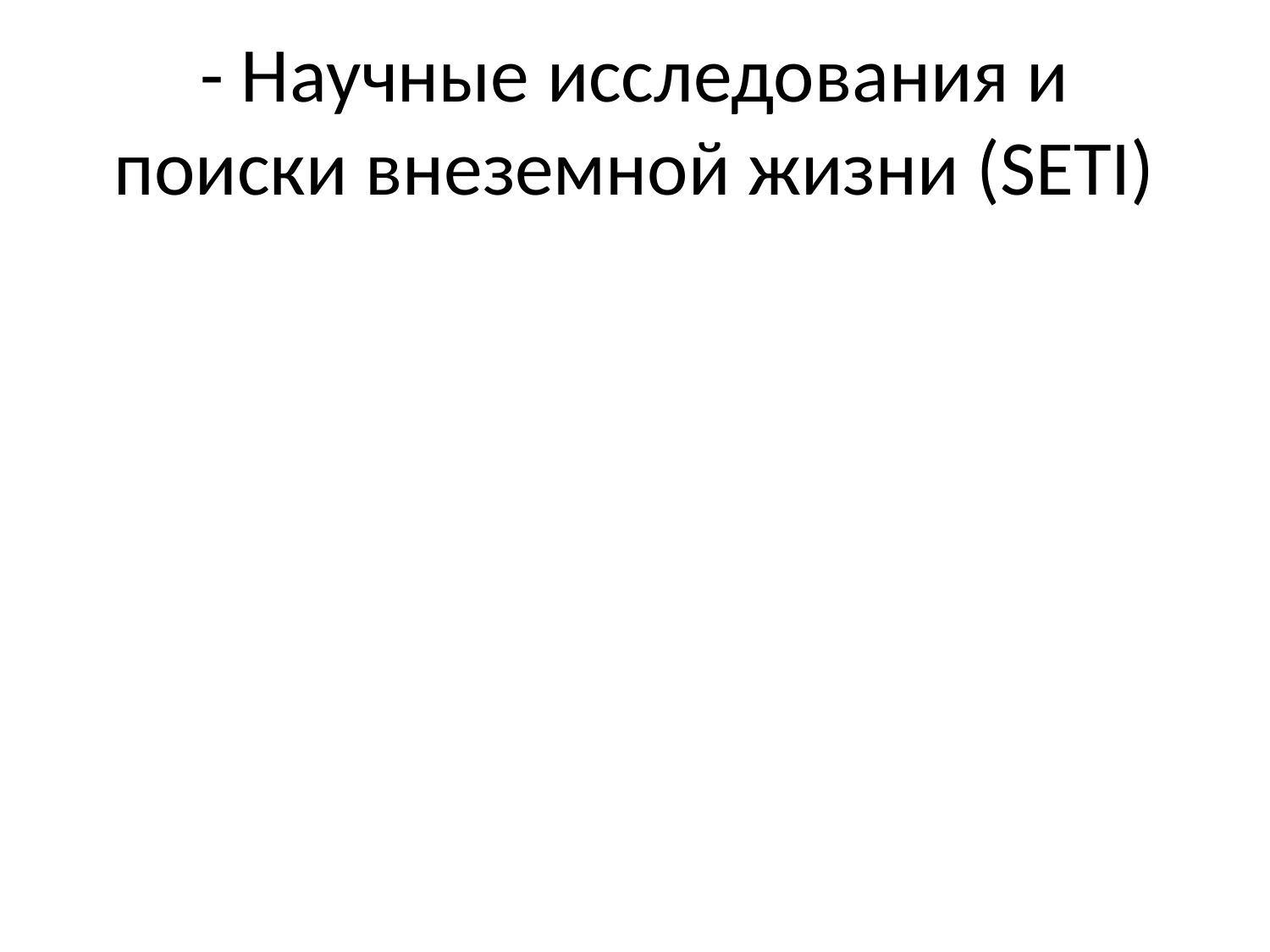

# - Научные исследования и поиски внеземной жизни (SETI)